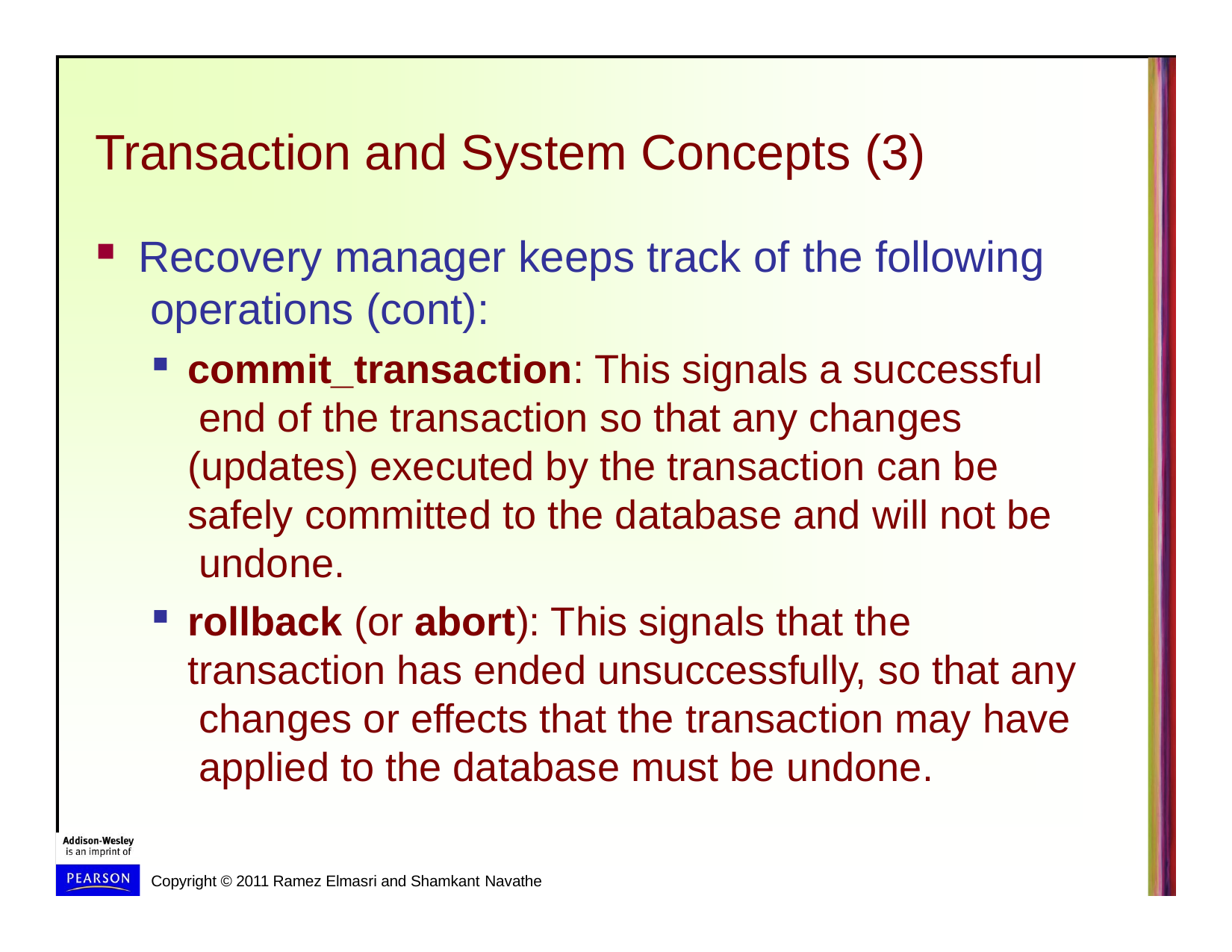

# Transaction and System Concepts (3)
Recovery manager keeps track of the following  operations (cont):
commit_transaction: This signals a successful  end of the transaction so that any changes  (updates) executed by the transaction can be  safely committed to the database and will not be  undone.
rollback (or abort): This signals that the  transaction has ended unsuccessfully, so that any  changes or effects that the transaction may have  applied to the database must be undone.
Copyright © 2011 Ramez Elmasri and Shamkant Navathe